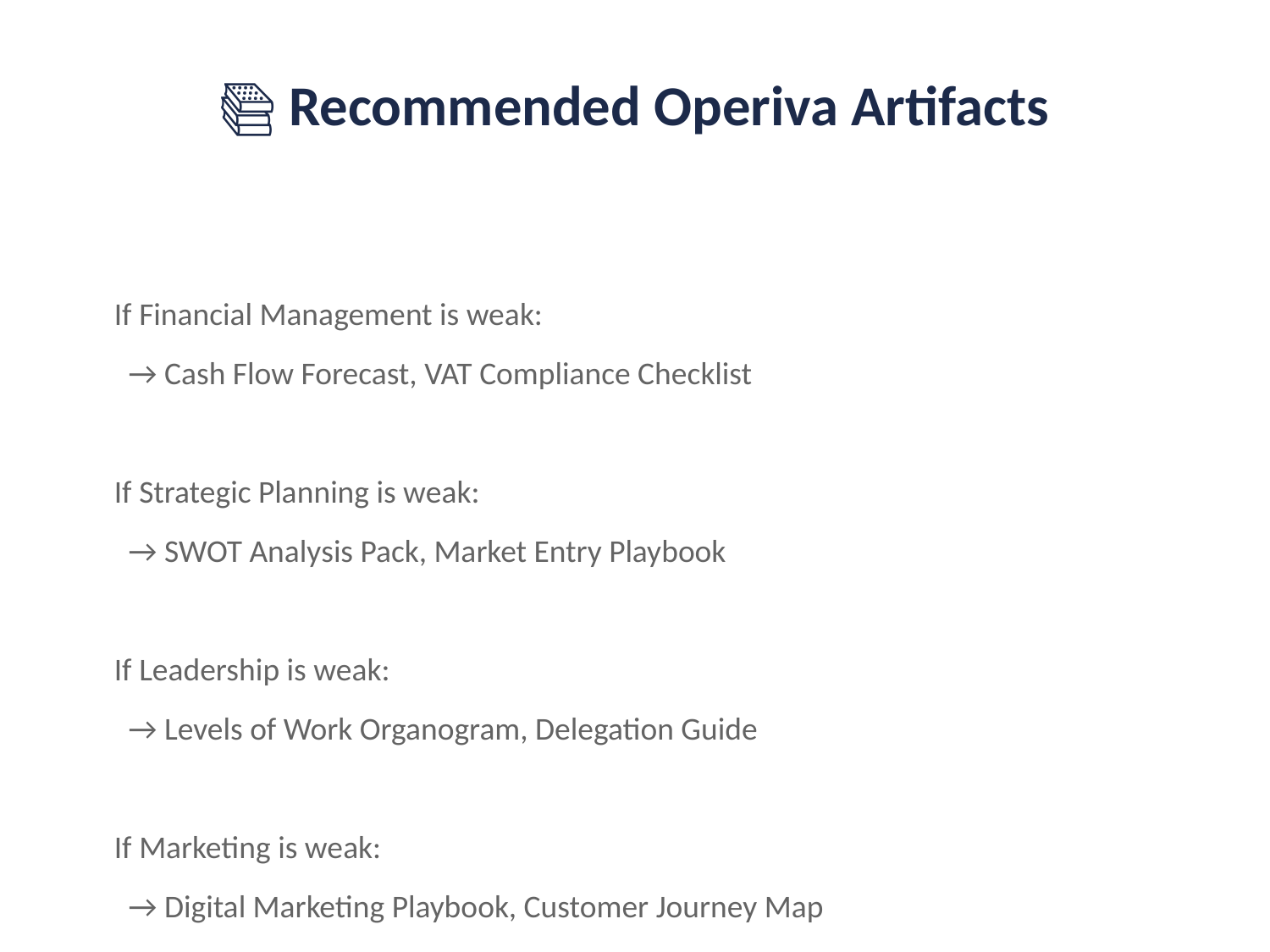

📚 Recommended Operiva Artifacts

If Financial Management is weak:
  → Cash Flow Forecast, VAT Compliance Checklist

If Strategic Planning is weak:
  → SWOT Analysis Pack, Market Entry Playbook

If Leadership is weak:
  → Levels of Work Organogram, Delegation Guide

If Marketing is weak:
  → Digital Marketing Playbook, Customer Journey Map

If Operations is weak:
  → Process Documentation Template, POPIA Compliance